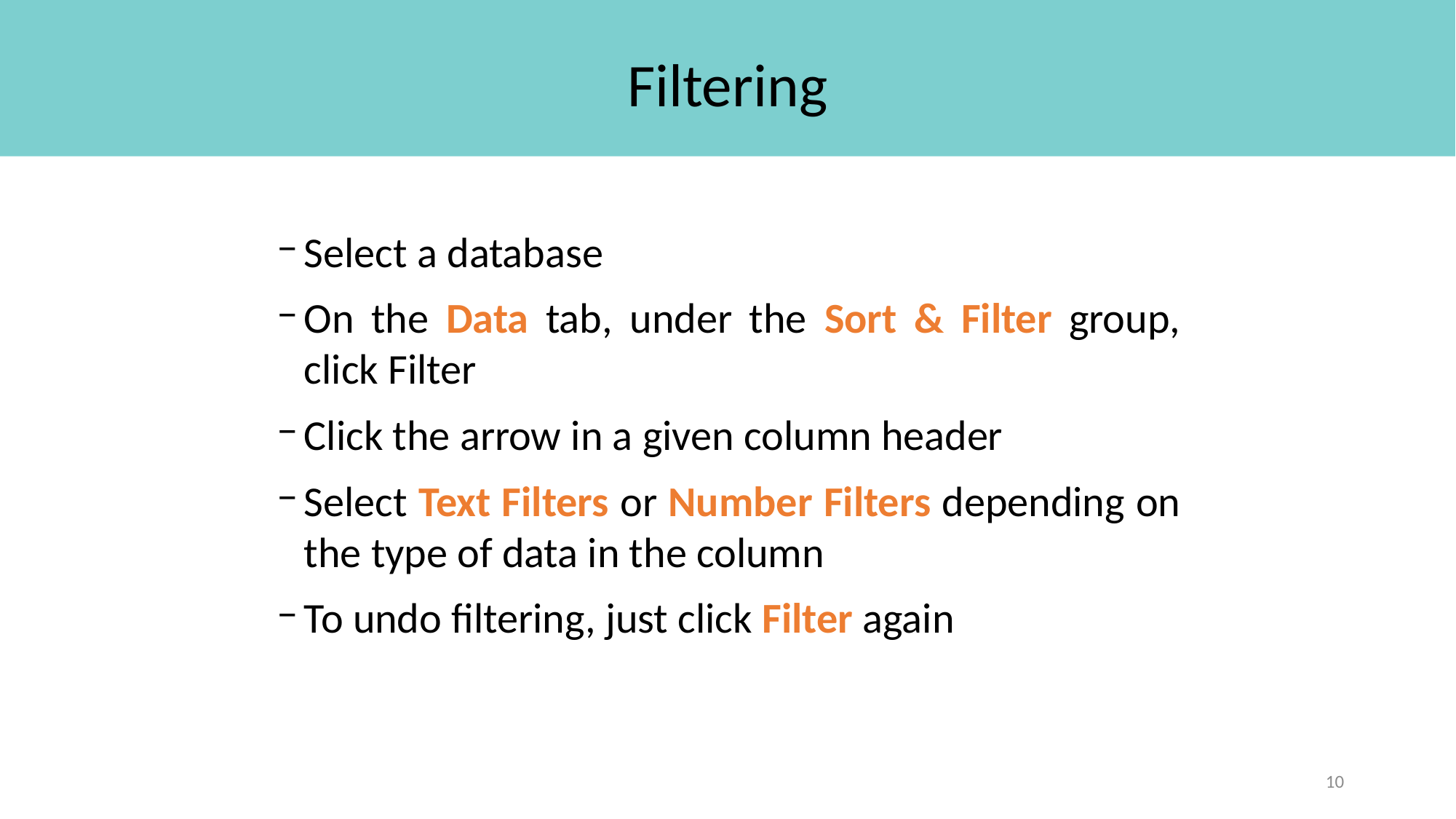

# Filtering
Select a database
On the Data tab, under the Sort & Filter group, click Filter
Click the arrow in a given column header
Select Text Filters or Number Filters depending on the type of data in the column
To undo filtering, just click Filter again
10